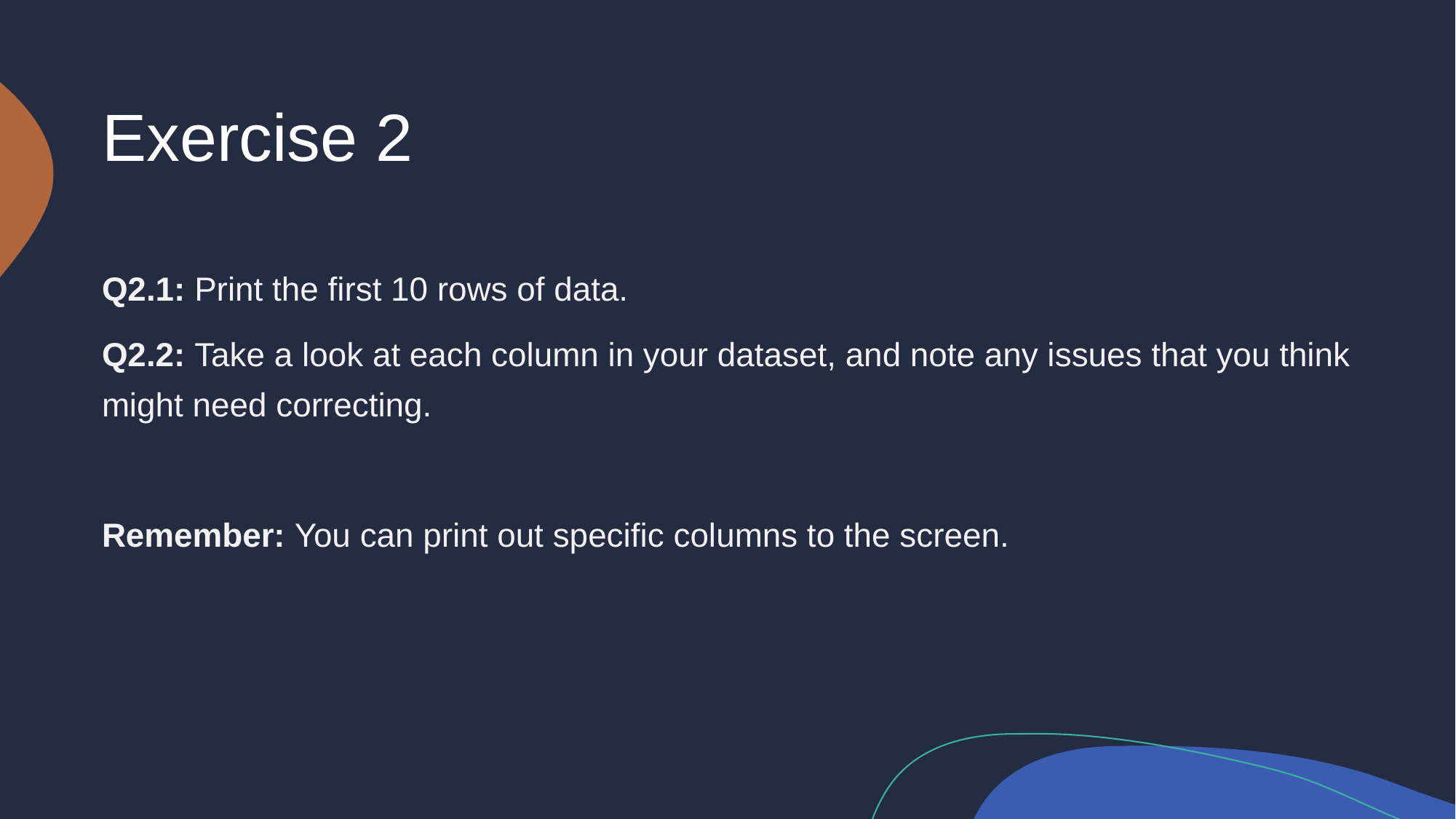

# Exercise 2
Q2.1: Print the first 10 rows of data.
Q2.2: Take a look at each column in your dataset, and note any issues that you think might need correcting.

Remember: You can print out specific columns to the screen.